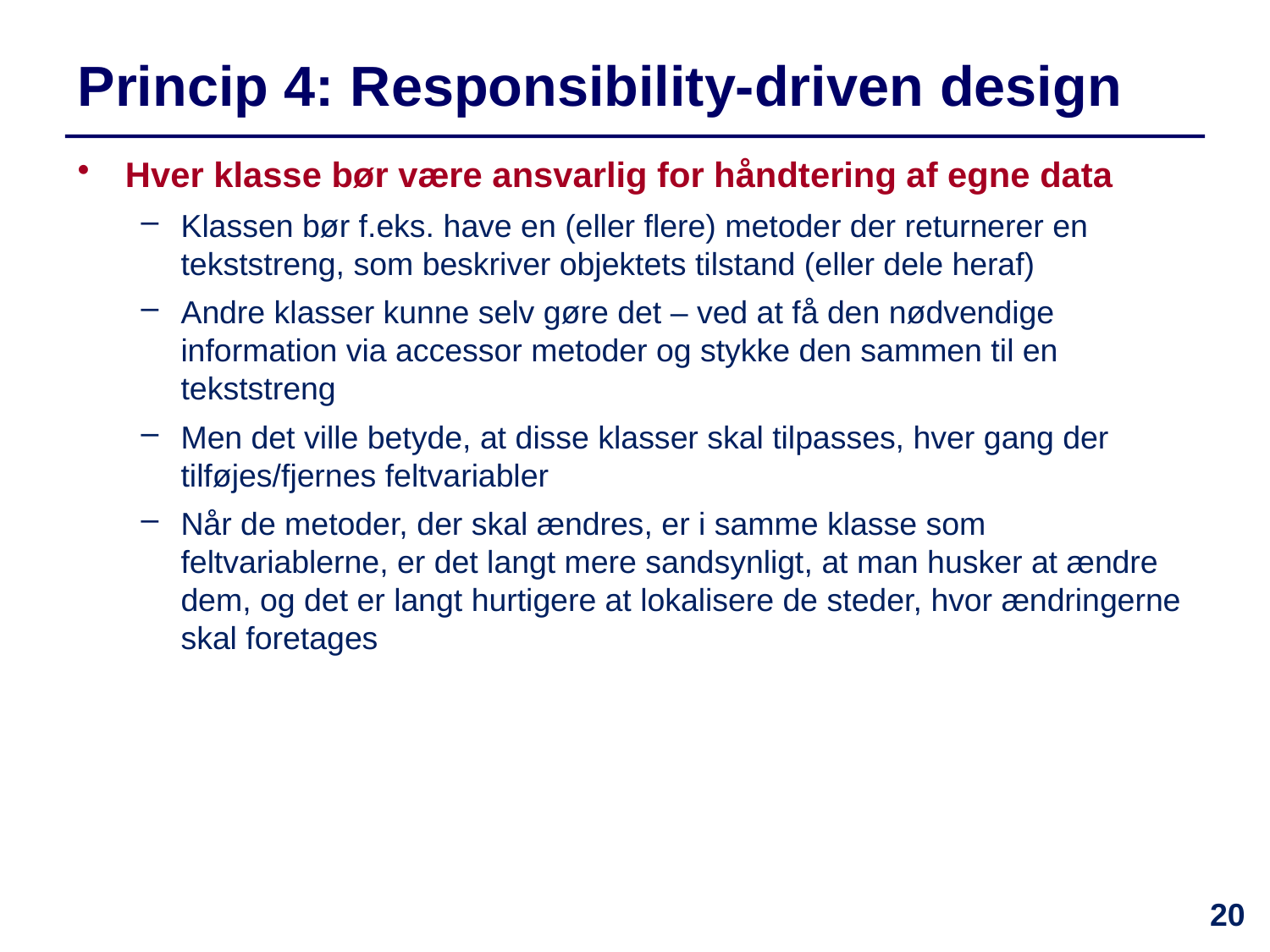

# Princip 4: Responsibility-driven design
Hver klasse bør være ansvarlig for håndtering af egne data
Klassen bør f.eks. have en (eller flere) metoder der returnerer en tekststreng, som beskriver objektets tilstand (eller dele heraf)
Andre klasser kunne selv gøre det – ved at få den nødvendige information via accessor metoder og stykke den sammen til en tekststreng
Men det ville betyde, at disse klasser skal tilpasses, hver gang der tilføjes/fjernes feltvariabler
Når de metoder, der skal ændres, er i samme klasse som feltvariablerne, er det langt mere sandsynligt, at man husker at ændre dem, og det er langt hurtigere at lokalisere de steder, hvor ændringerne skal foretages

20